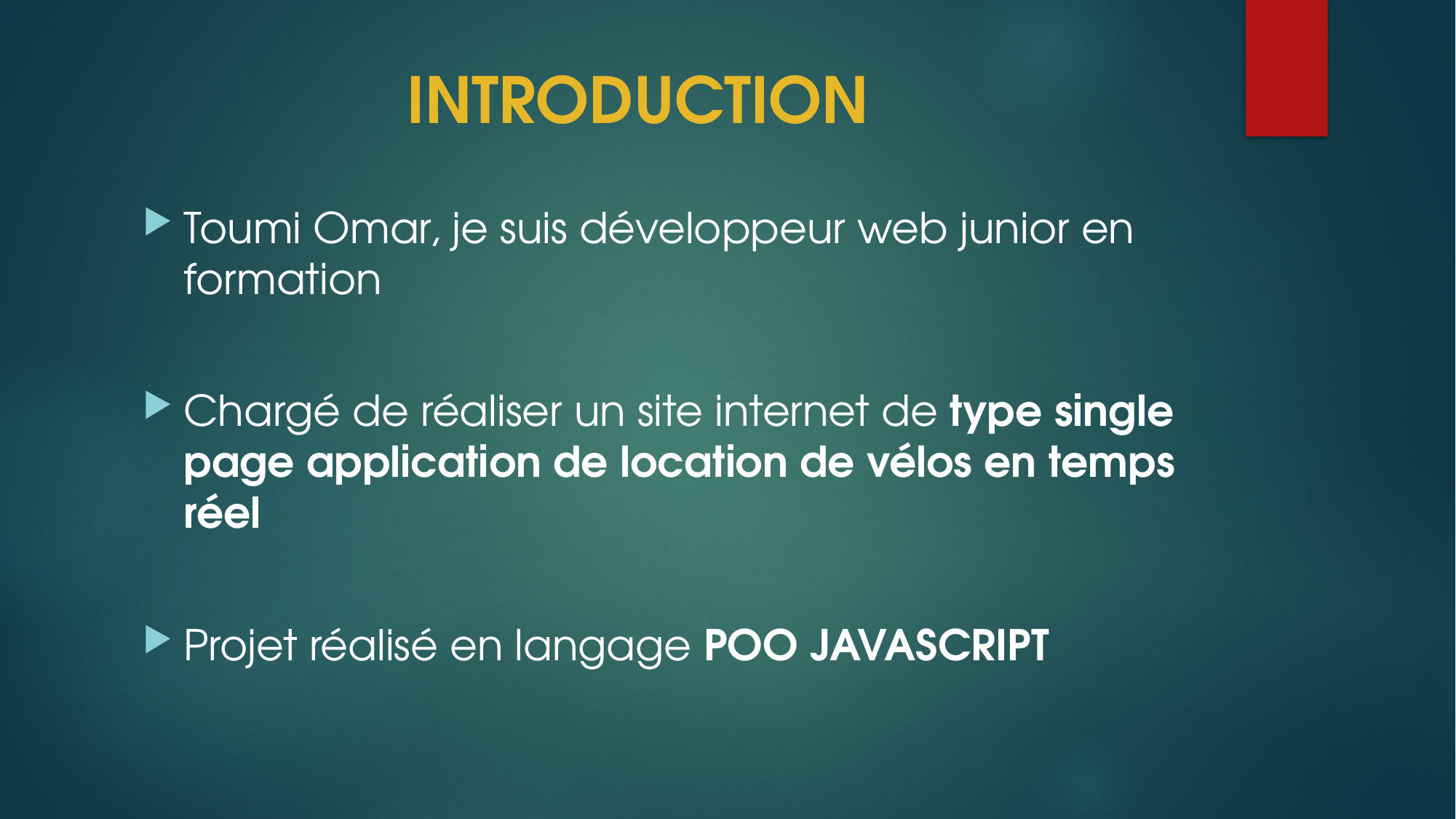

# INTRODUCTION
Toumi Omar, je suis développeur web junior en formation

Chargé de réaliser un site internet de type single page application de location de vélos en temps réel

Projet réalisé en langage POO JAVASCRIPT